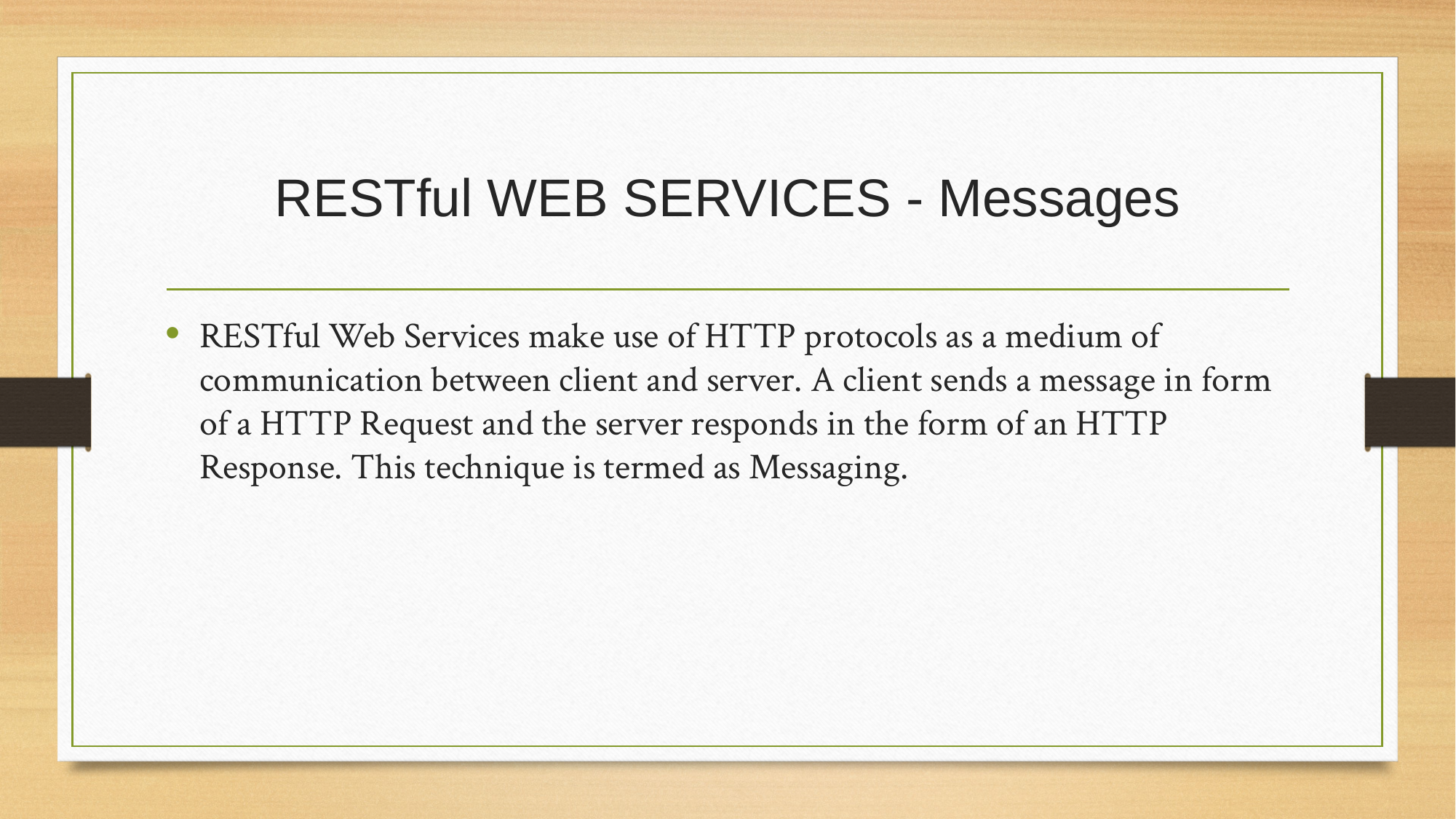

# RESTful WEB SERVICES - Messages
RESTful Web Services make use of HTTP protocols as a medium of communication between client and server. A client sends a message in form of a HTTP Request and the server responds in the form of an HTTP Response. This technique is termed as Messaging.